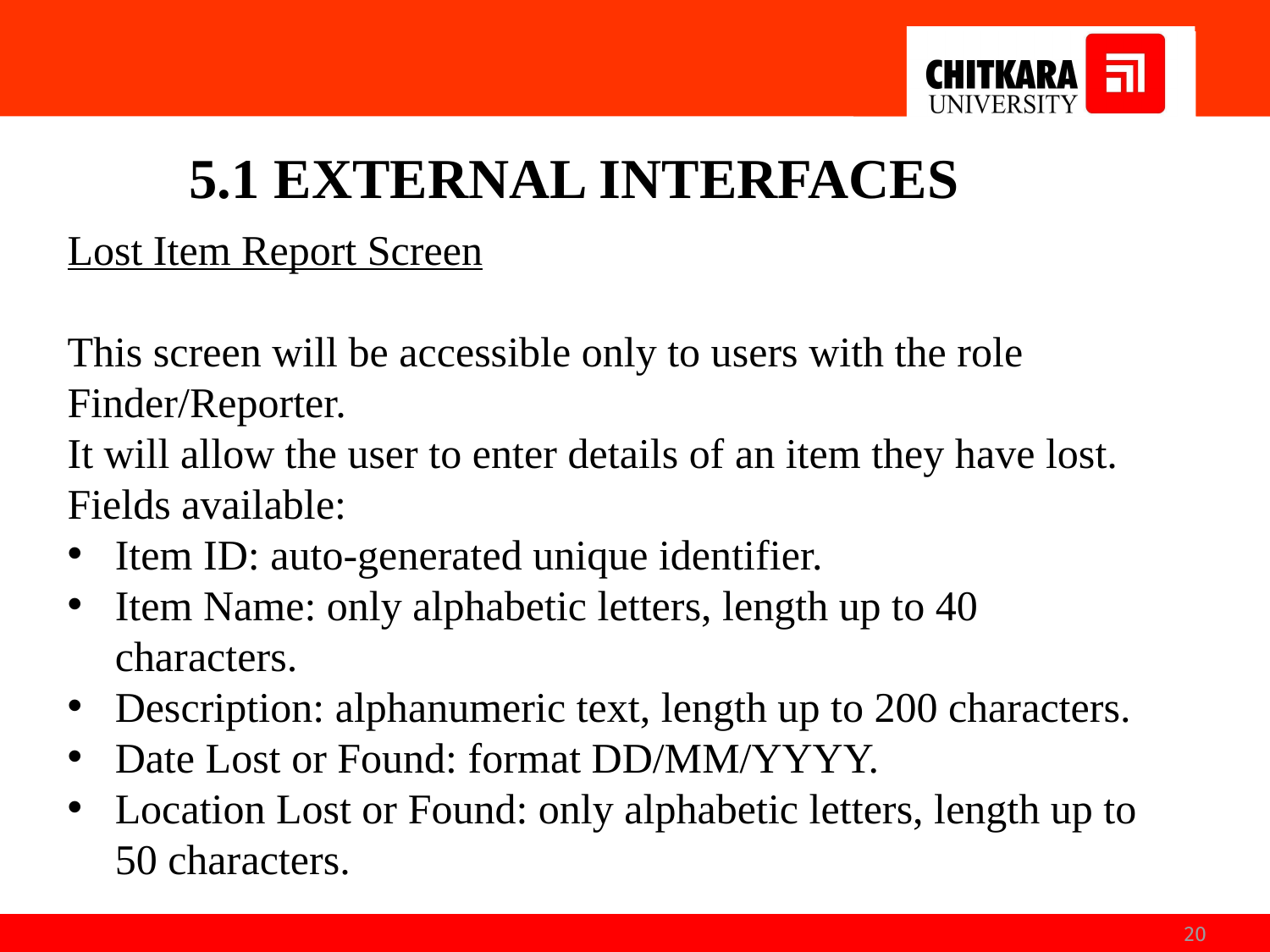

5.1 EXTERNAL INTERFACES
Lost Item Report Screen

This screen will be accessible only to users with the role Finder/Reporter.
It will allow the user to enter details of an item they have lost.
Fields available:
Item ID: auto-generated unique identifier.
Item Name: only alphabetic letters, length up to 40 characters.
Description: alphanumeric text, length up to 200 characters.
Date Lost or Found: format DD/MM/YYYY.
Location Lost or Found: only alphabetic letters, length up to 50 characters.
20